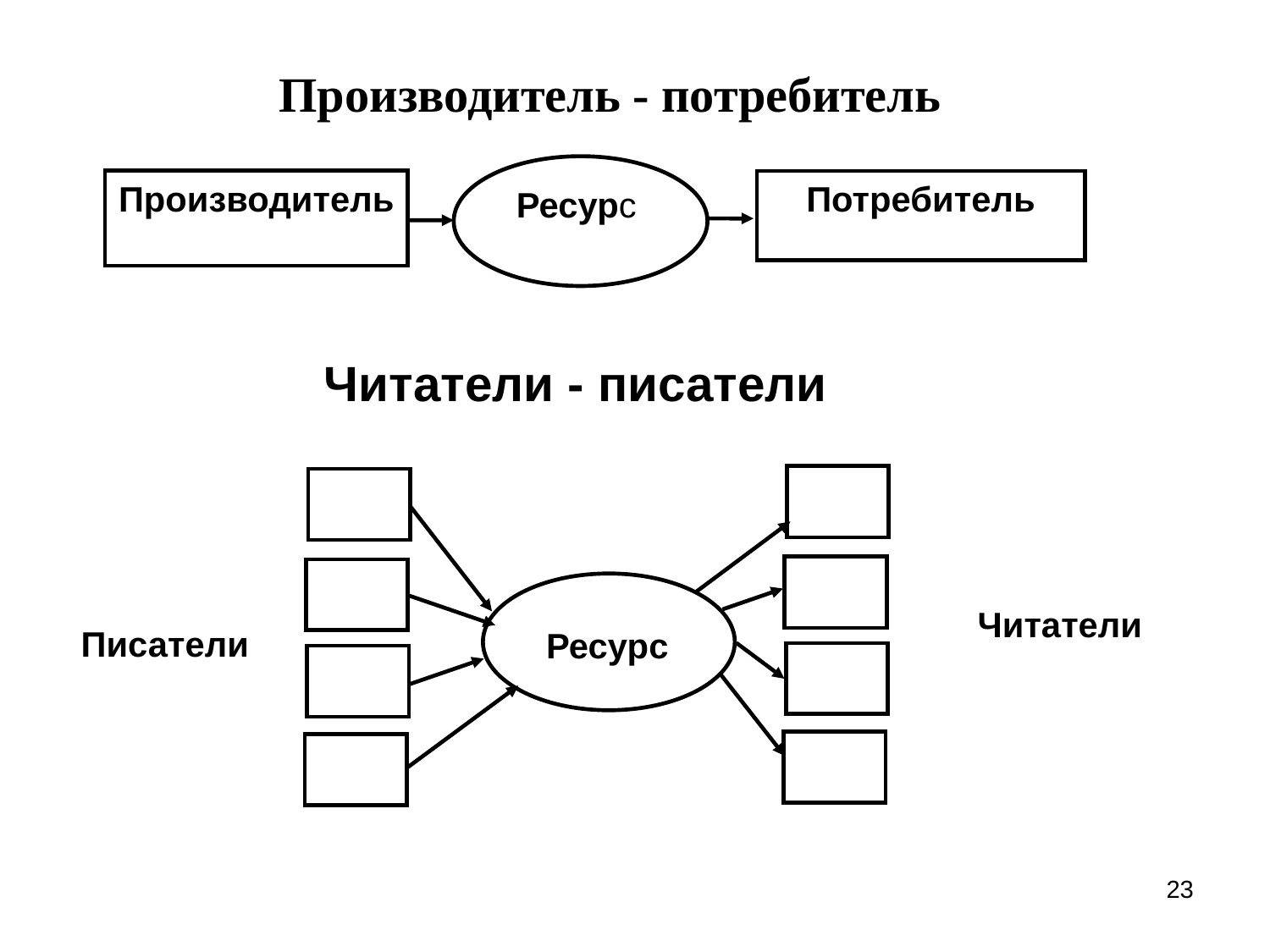

Производитель - потребитель

Производитель
Потребитель
Ресурс

Читатели - писатели

Ресурс

Читатели
Писатели
23